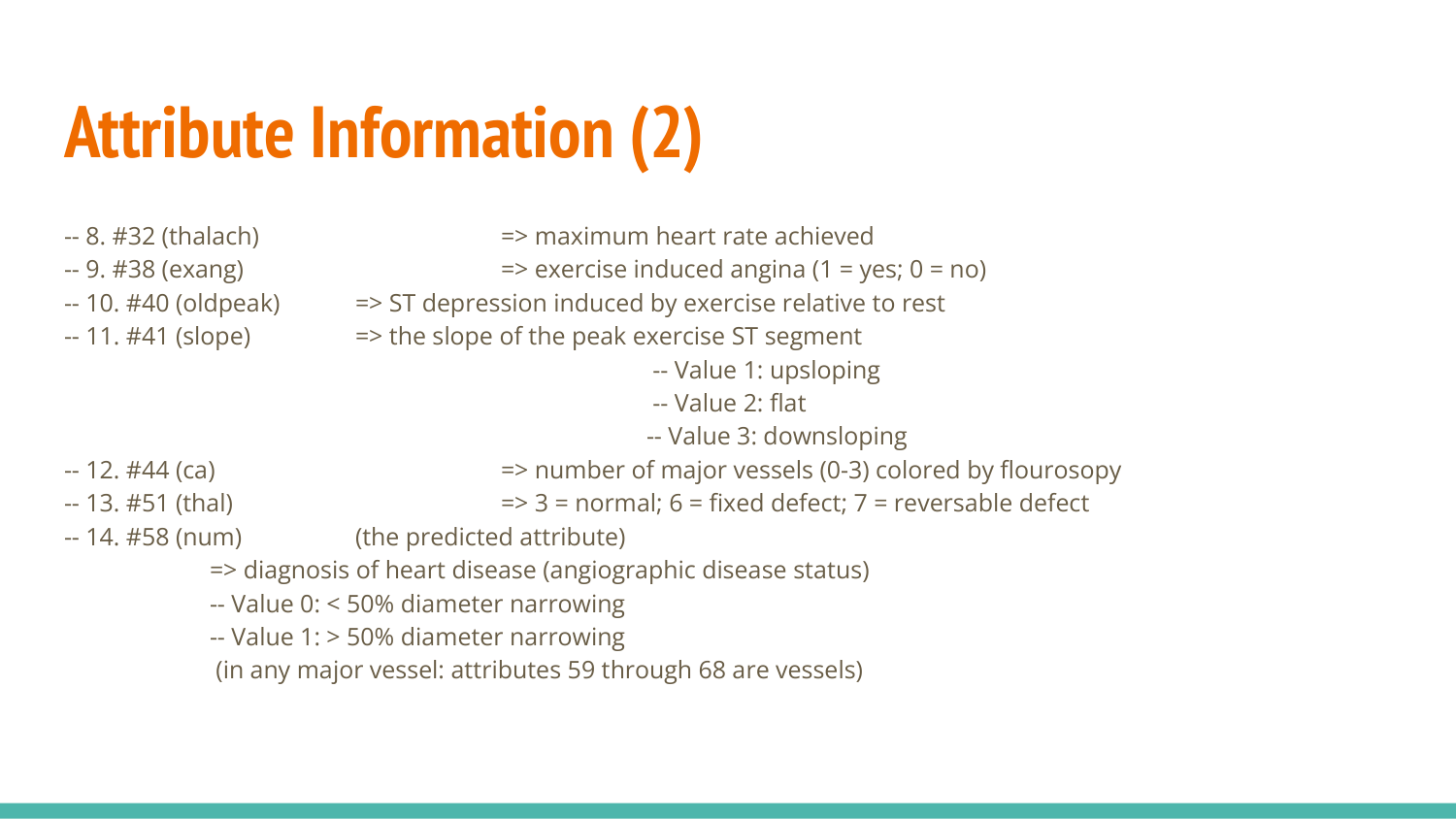

# Attribute Information (2)
-- 8. #32 (thalach)   		=> maximum heart rate achieved
-- 9. #38 (exang)     		=> exercise induced angina (1 = yes; 0 = no)
-- 10. #40 (oldpeak)   	=> ST depression induced by exercise relative to rest
-- 11. #41 (slope)     	=> the slope of the peak exercise ST segment
       				 -- Value 1: upsloping
       				 -- Value 2: flat
        				-- Value 3: downsloping
-- 12. #44 (ca)        		=> number of major vessels (0-3) colored by flourosopy
-- 13. #51 (thal)      		=> 3 = normal; 6 = fixed defect; 7 = reversable defect
-- 14. #58 (num)       	(the predicted attribute)
	=> diagnosis of heart disease (angiographic disease status)
        	-- Value 0: < 50% diameter narrowing
        	-- Value 1: > 50% diameter narrowing
       	 (in any major vessel: attributes 59 through 68 are vessels)